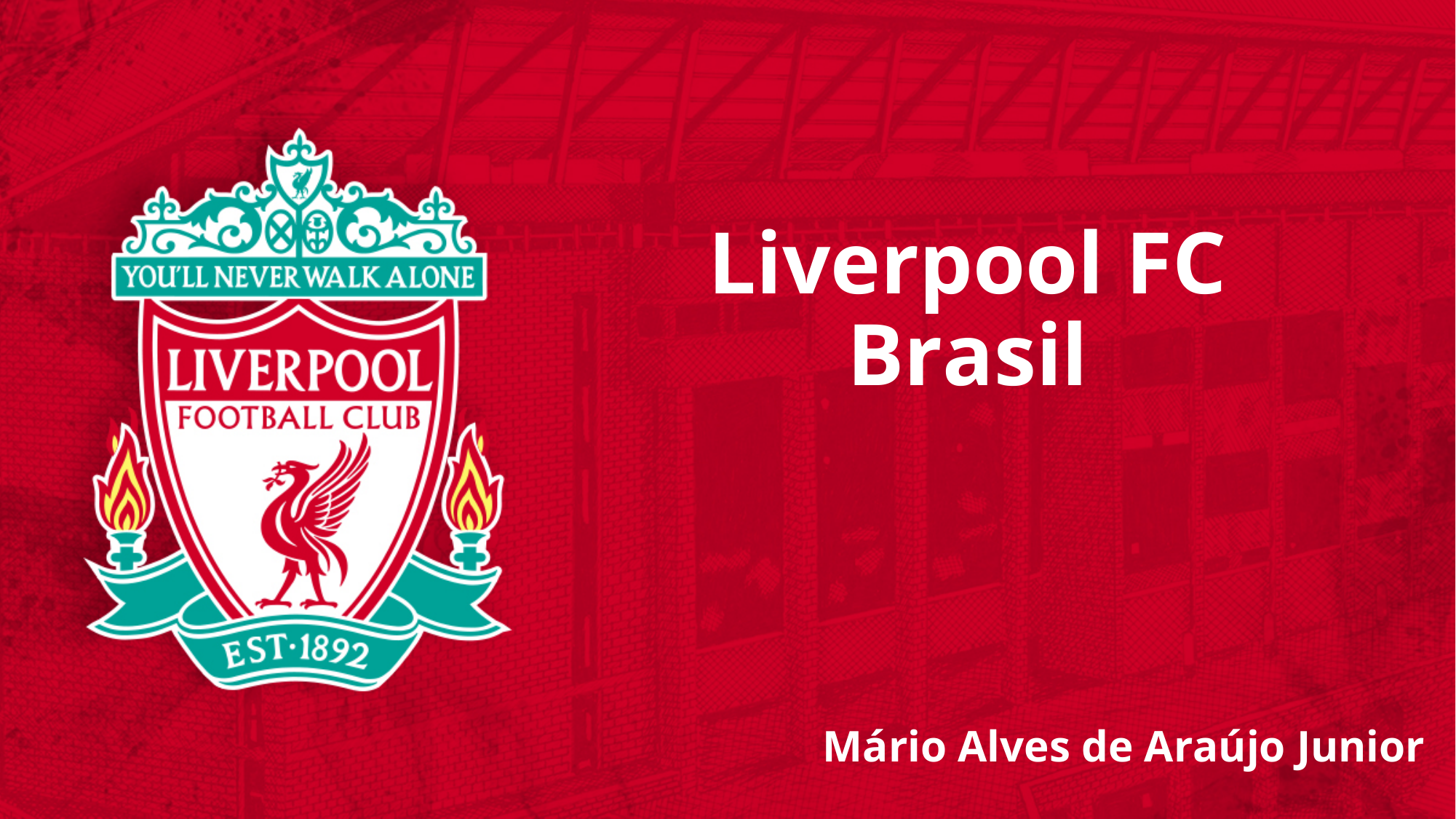

# Liverpool FC Brasil
Mário Alves de Araújo Junior